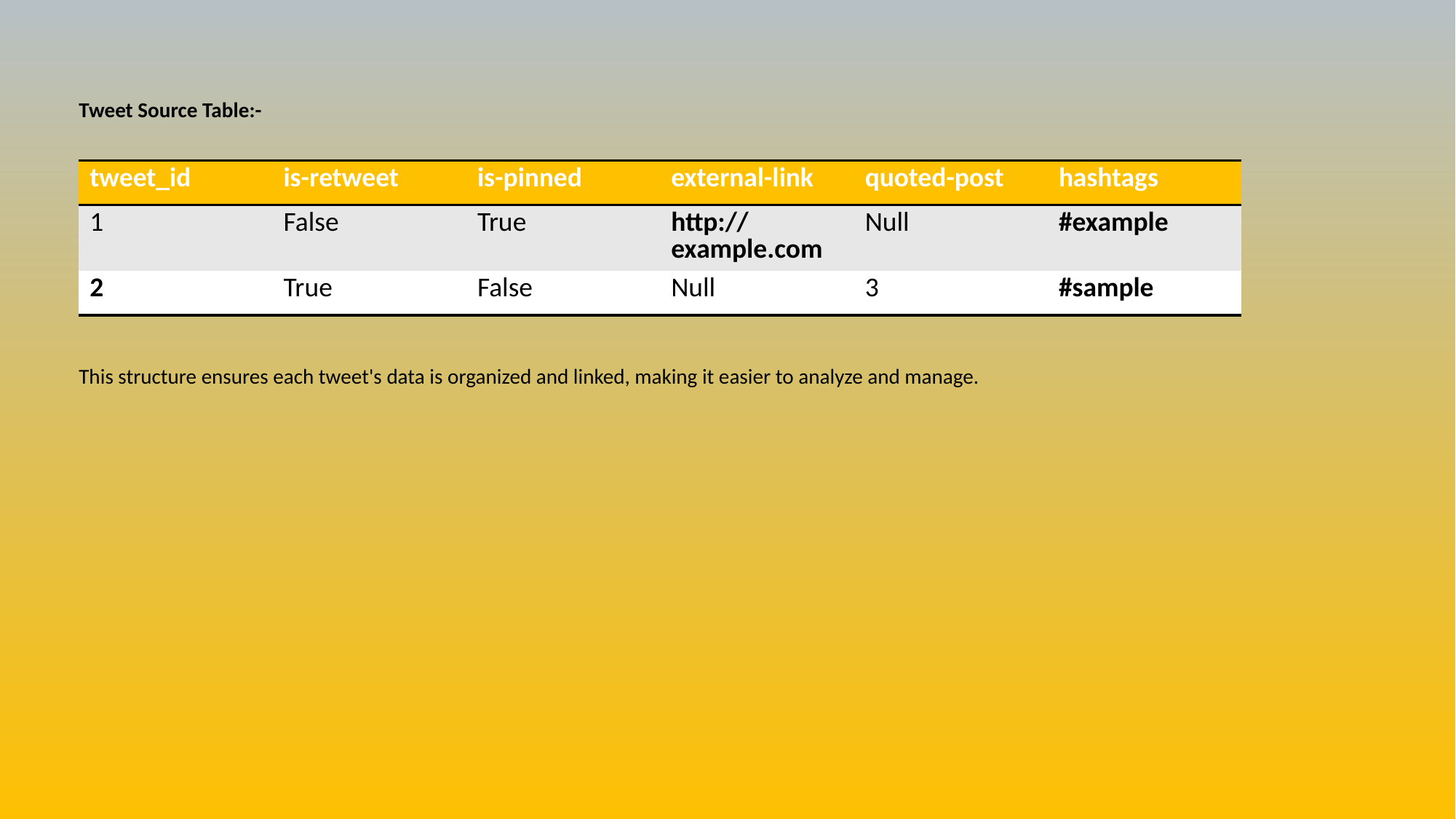

Tweet Source Table:-

This structure ensures each tweet's data is organized and linked, making it easier to analyze and manage.

| tweet\_id | is-retweet | is-pinned | external-link | quoted-post | hashtags |
| --- | --- | --- | --- | --- | --- |
| 1 | False | True | http://example.com | Null | #example |
| 2 | True | False | Null | 3 | #sample |